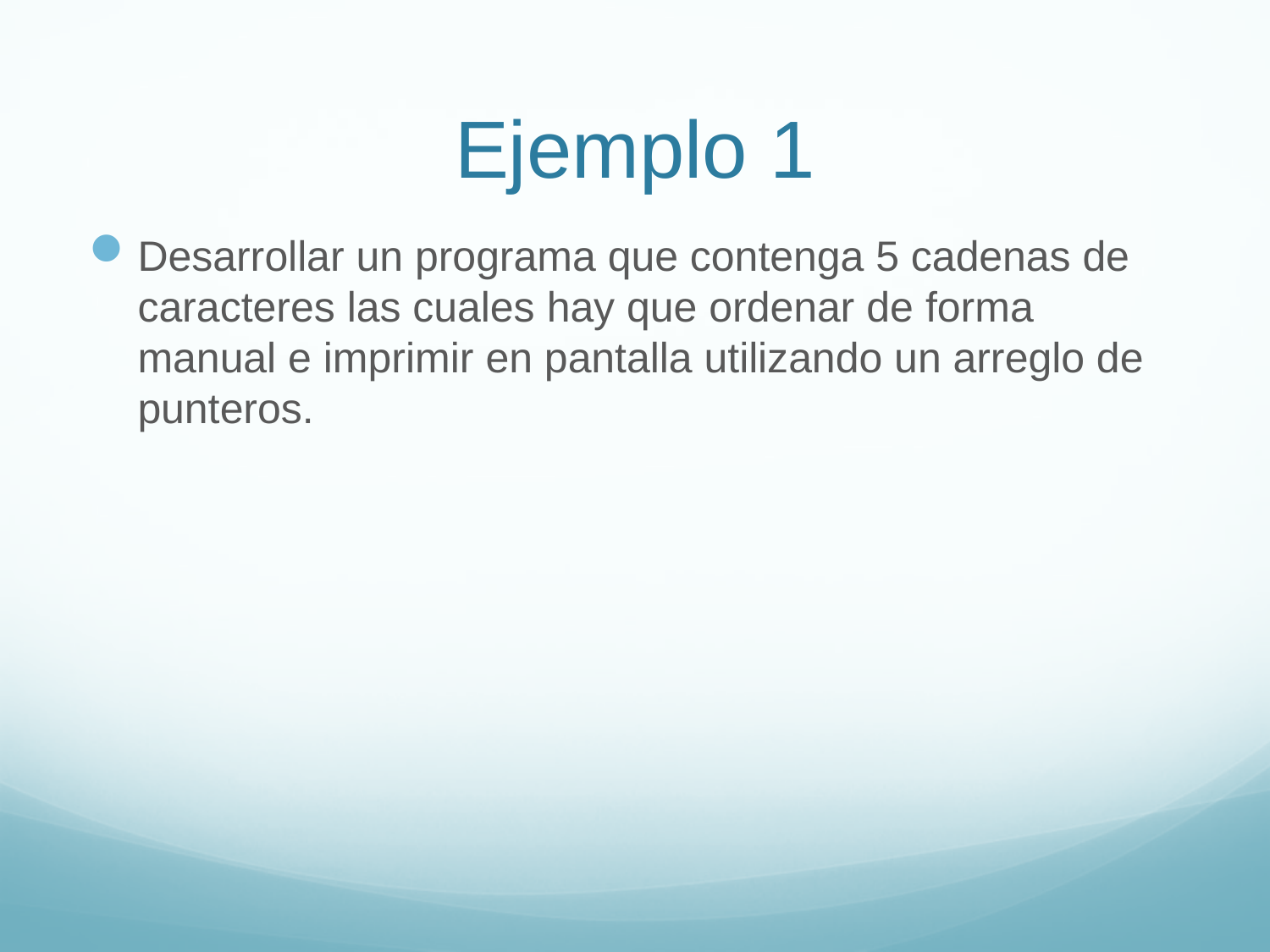

# Ejemplo 1
Desarrollar un programa que contenga 5 cadenas de caracteres las cuales hay que ordenar de forma manual e imprimir en pantalla utilizando un arreglo de punteros.